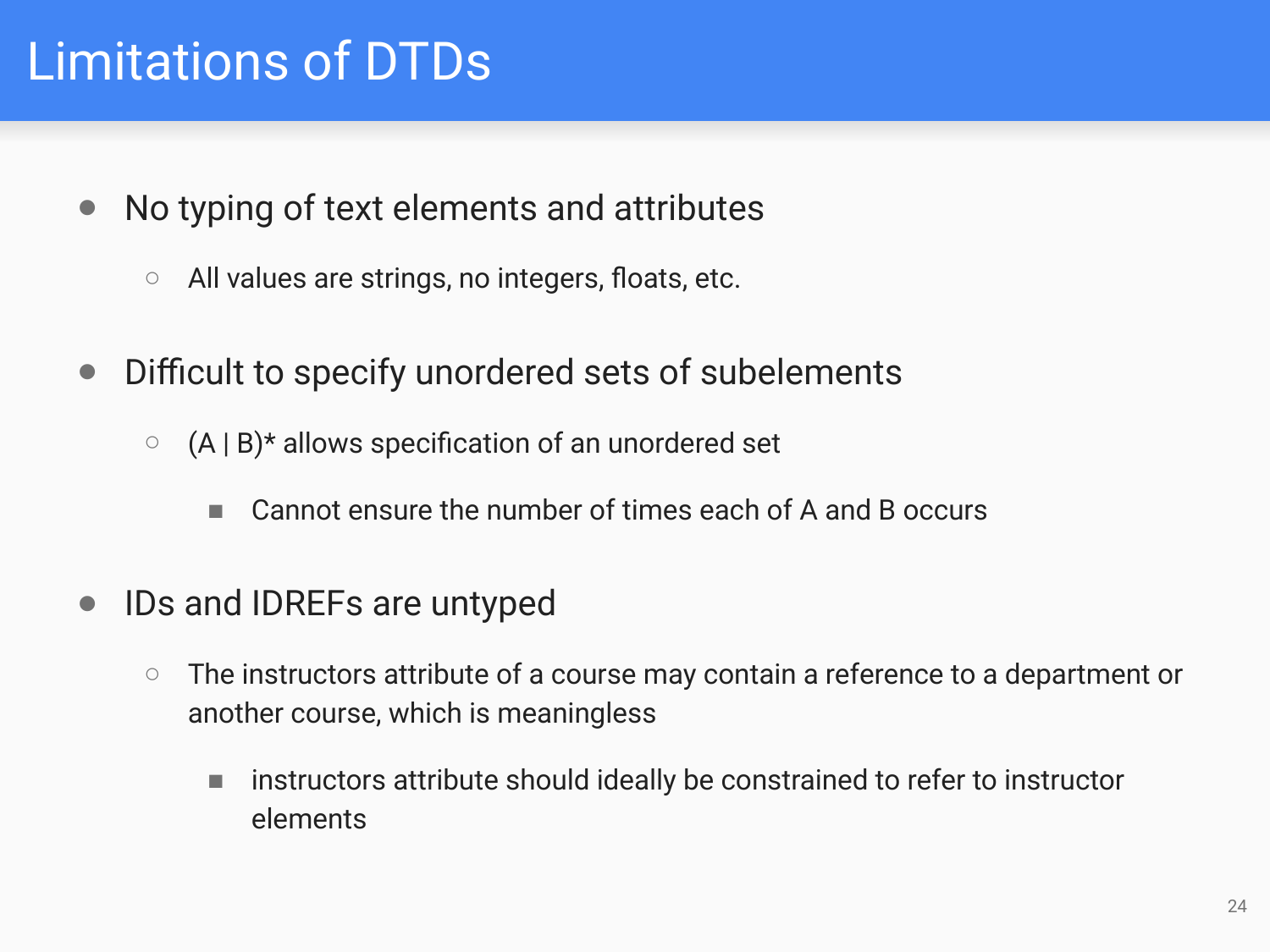

# Limitations of DTDs
No typing of text elements and attributes
All values are strings, no integers, floats, etc.

Difficult to specify unordered sets of subelements
(A | B)* allows specification of an unordered set
Cannot ensure the number of times each of A and B occurs

IDs and IDREFs are untyped
The instructors attribute of a course may contain a reference to a department or another course, which is meaningless
instructors attribute should ideally be constrained to refer to instructor elements
24